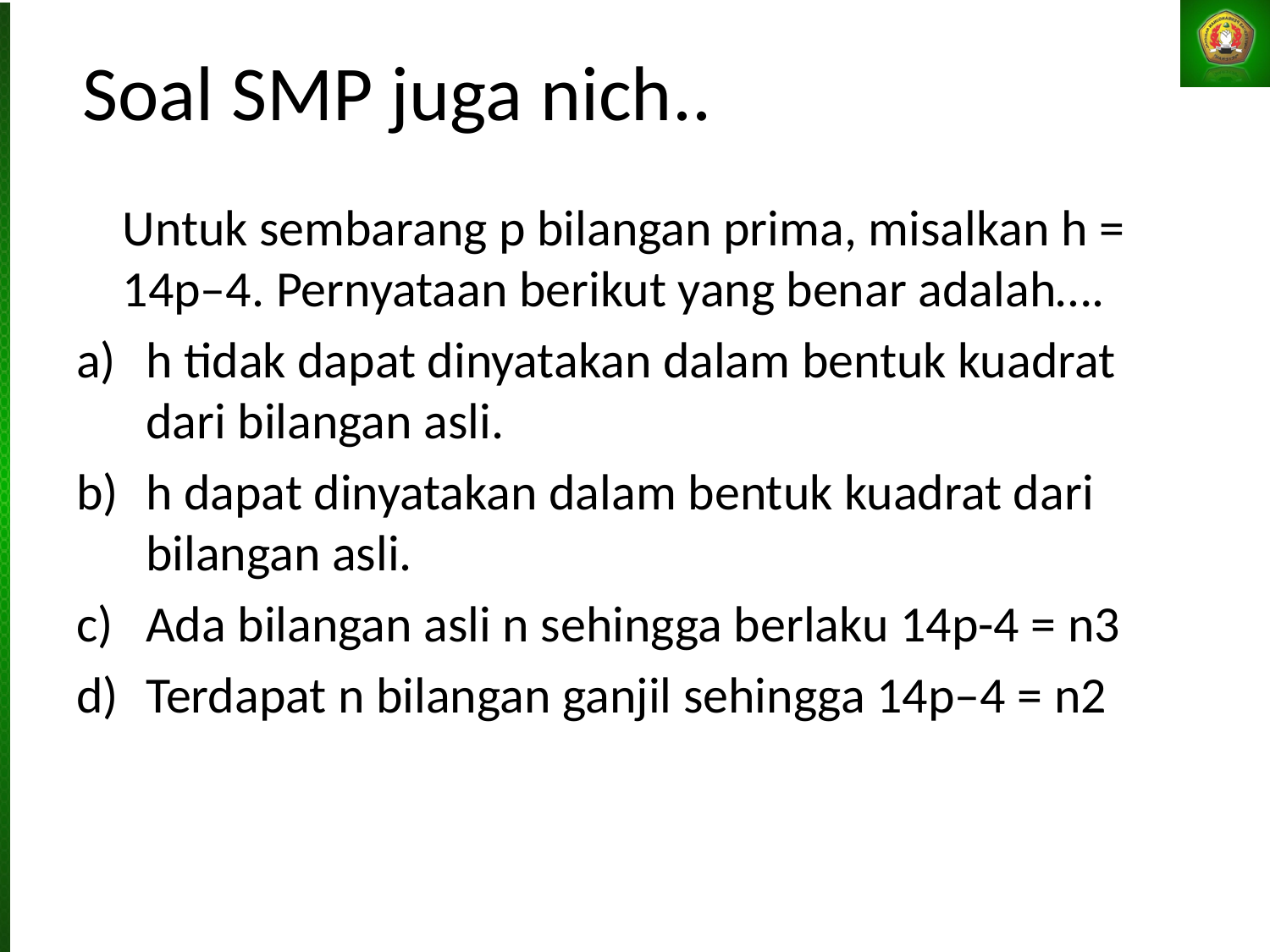

# Soal SMP juga nich..
	Untuk sembarang p bilangan prima, misalkan h = 14p–4. Pernyataan berikut yang benar adalah….
h tidak dapat dinyatakan dalam bentuk kuadrat dari bilangan asli.
h dapat dinyatakan dalam bentuk kuadrat dari bilangan asli.
Ada bilangan asli n sehingga berlaku 14p-4 = n3
Terdapat n bilangan ganjil sehingga 14p–4 = n2